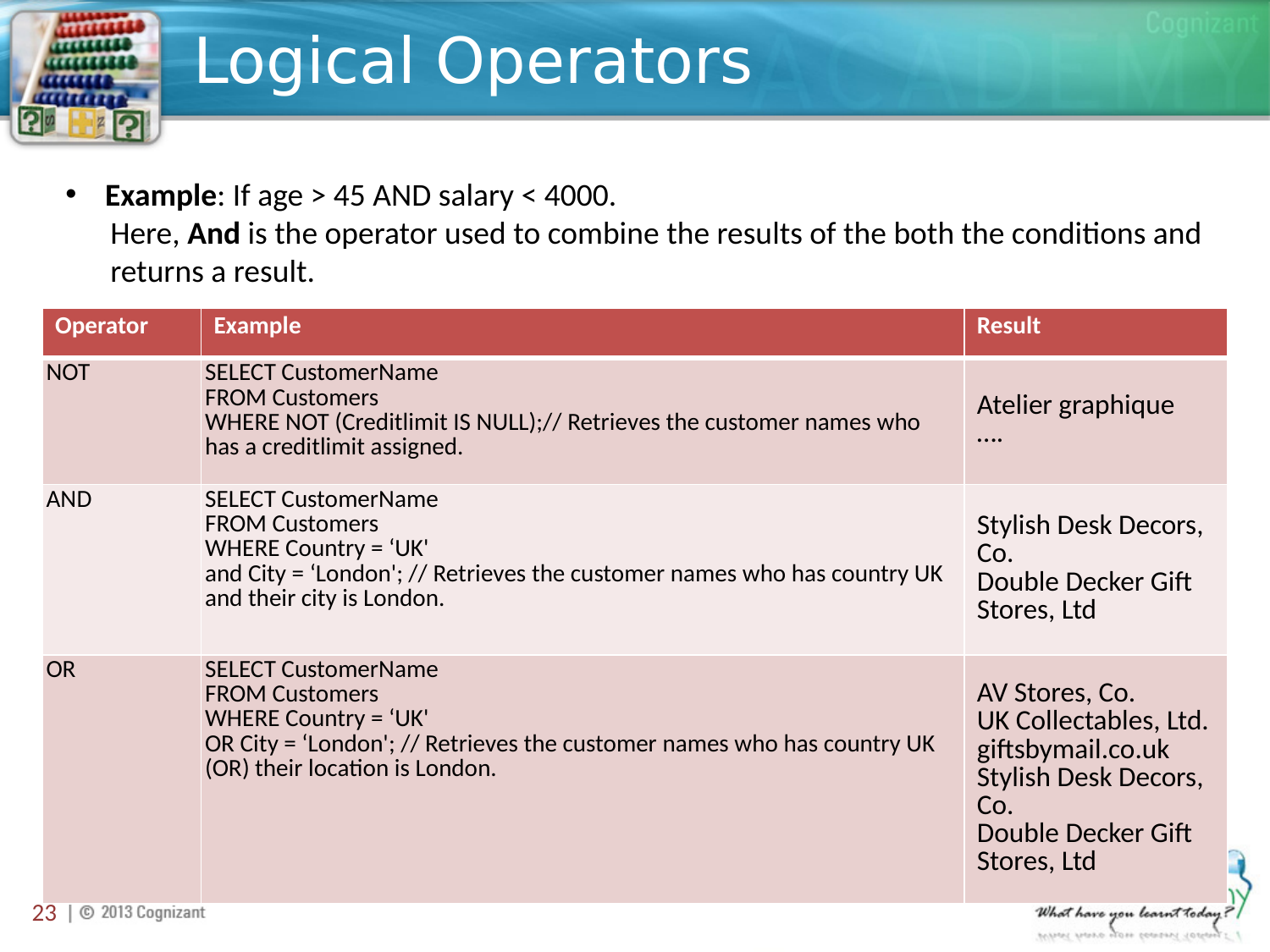

# Logical Operators
Example: If age > 45 AND salary < 4000.
   Here, And is the operator used to combine the results of the both the conditions and
   returns a result.
| Operator | Example | Result |
| --- | --- | --- |
| NOT | SELECT CustomerName FROM Customers WHERE NOT (Creditlimit IS NULL);// Retrieves the customer names who has a creditlimit assigned. | Atelier graphique …. |
| AND | SELECT CustomerName FROM Customers WHERE Country = ‘UK' and City = ‘London'; // Retrieves the customer names who has country UK and their city is London. | Stylish Desk Decors, Co. Double Decker Gift Stores, Ltd |
| OR | SELECT CustomerName FROM Customers WHERE Country = ‘UK' OR City = ‘London'; // Retrieves the customer names who has country UK (OR) their location is London. | AV Stores, Co. UK Collectables, Ltd. giftsbymail.co.uk Stylish Desk Decors, Co. Double Decker Gift Stores, Ltd |
23